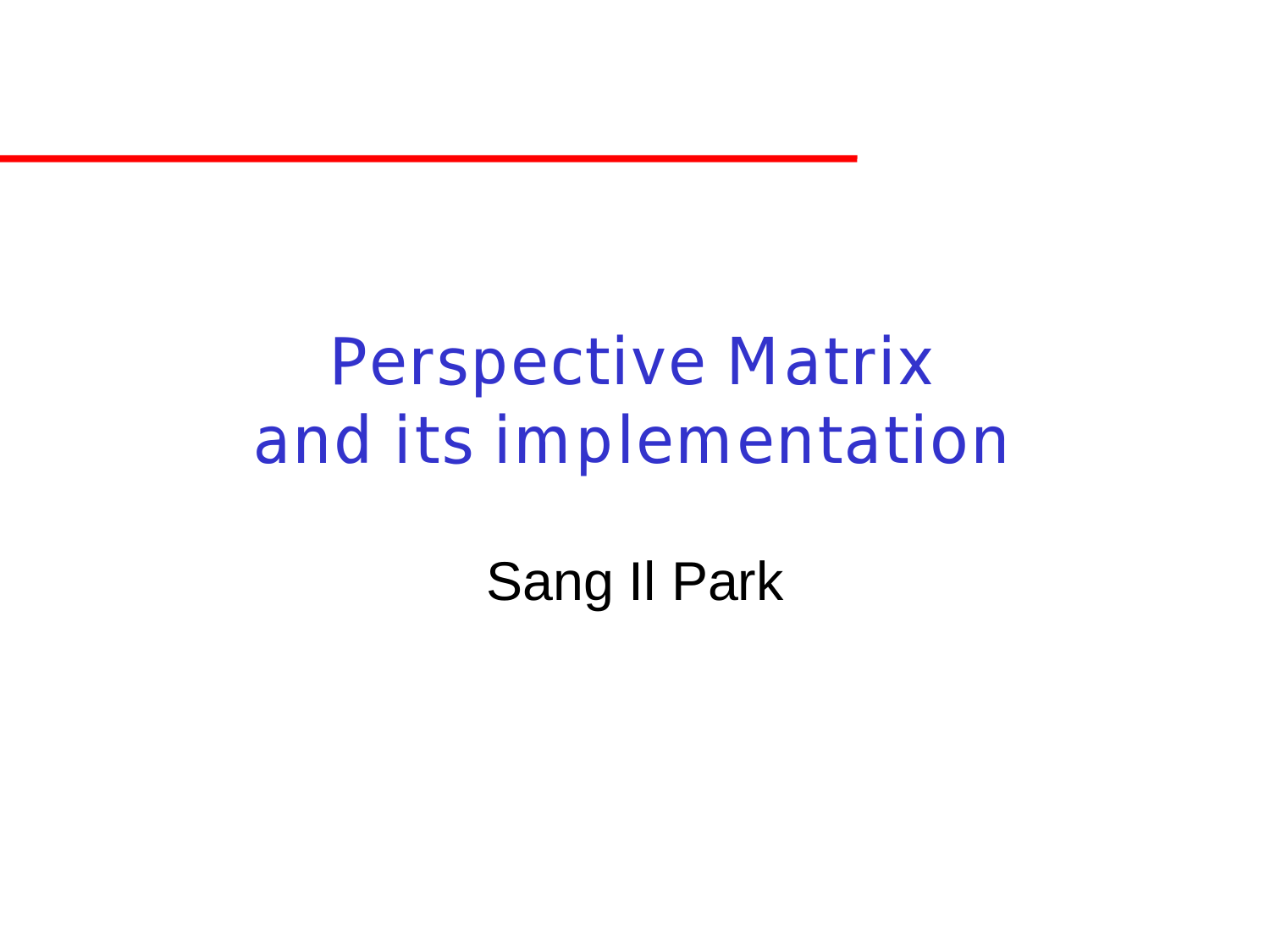

# Perspective Matrix and its implementation
Sang Il Park